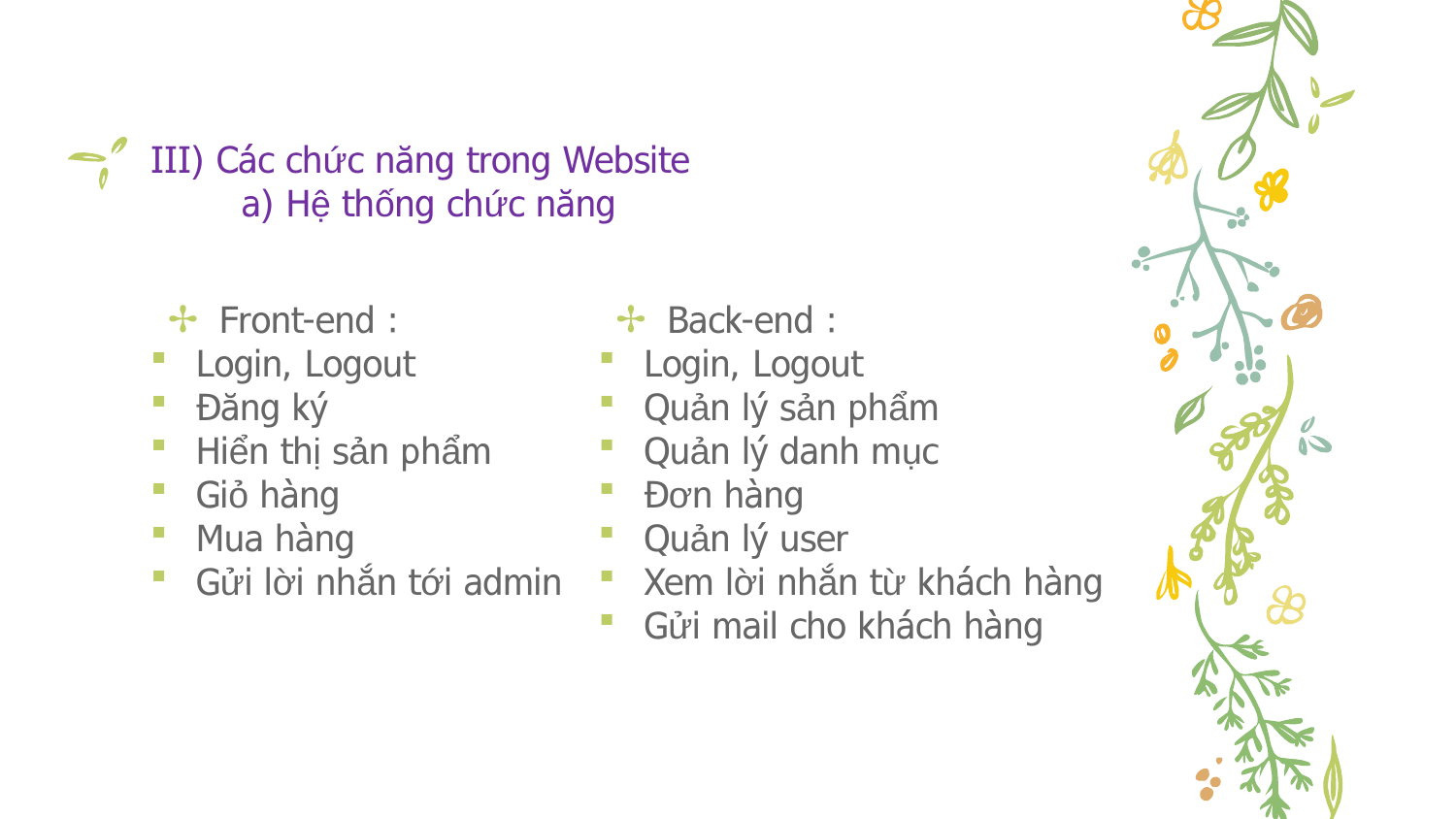

# III) Các chức năng trong Website a) Hệ thống chức năng
Back-end :
Login, Logout
Quản lý sản phẩm
Quản lý danh mục
Đơn hàng
Quản lý user
Xem lời nhắn từ khách hàng
Gửi mail cho khách hàng
Front-end :
Login, Logout
Đăng ký
Hiển thị sản phẩm
Giỏ hàng
Mua hàng
Gửi lời nhắn tới admin